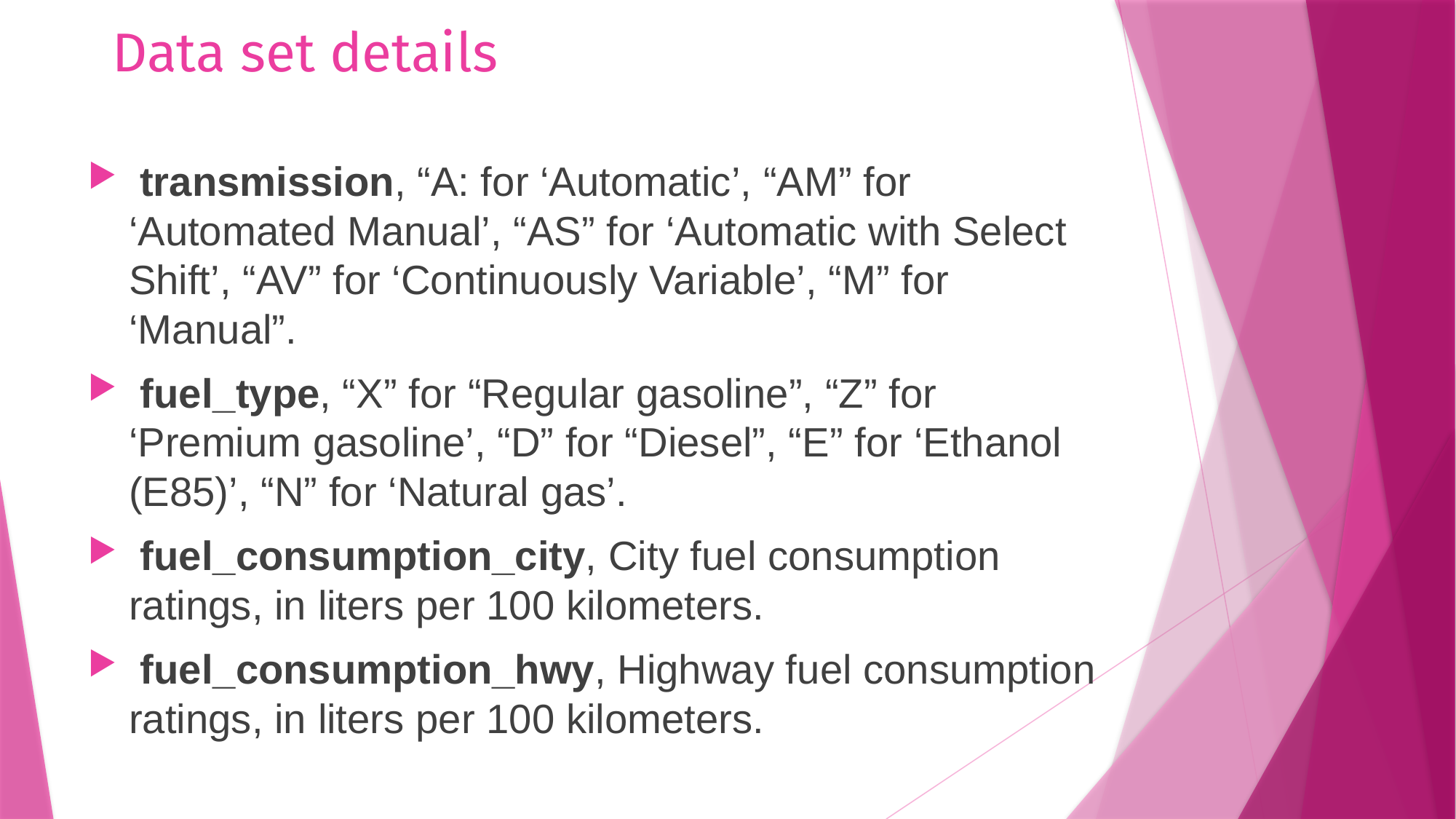

# Data set details
 transmission, “A: for ‘Automatic’, “AM” for ‘Automated Manual’, “AS” for ‘Automatic with Select Shift’, “AV” for ‘Continuously Variable’, “M” for ‘Manual”.
 fuel_type, “X” for “Regular gasoline”, “Z” for ‘Premium gasoline’, “D” for “Diesel”, “E” for ‘Ethanol (E85)’, “N” for ‘Natural gas’.
 fuel_consumption_city, City fuel consumption ratings, in liters per 100 kilometers.
 fuel_consumption_hwy, Highway fuel consumption ratings, in liters per 100 kilometers.